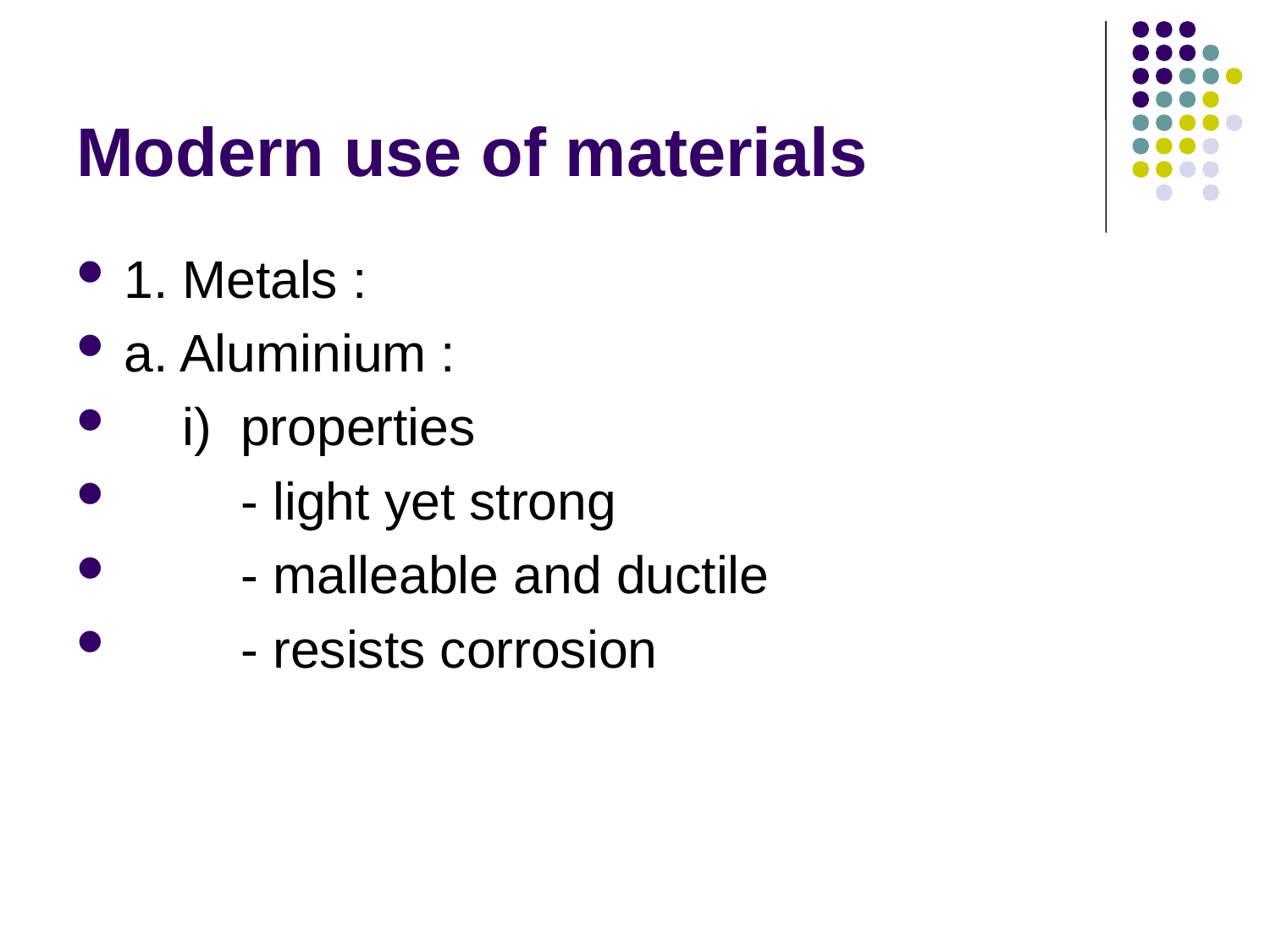

# Modern use of materials
1. Metals :
a. Aluminium :
    i)  properties
        - light yet strong
        - malleable and ductile
        - resists corrosion